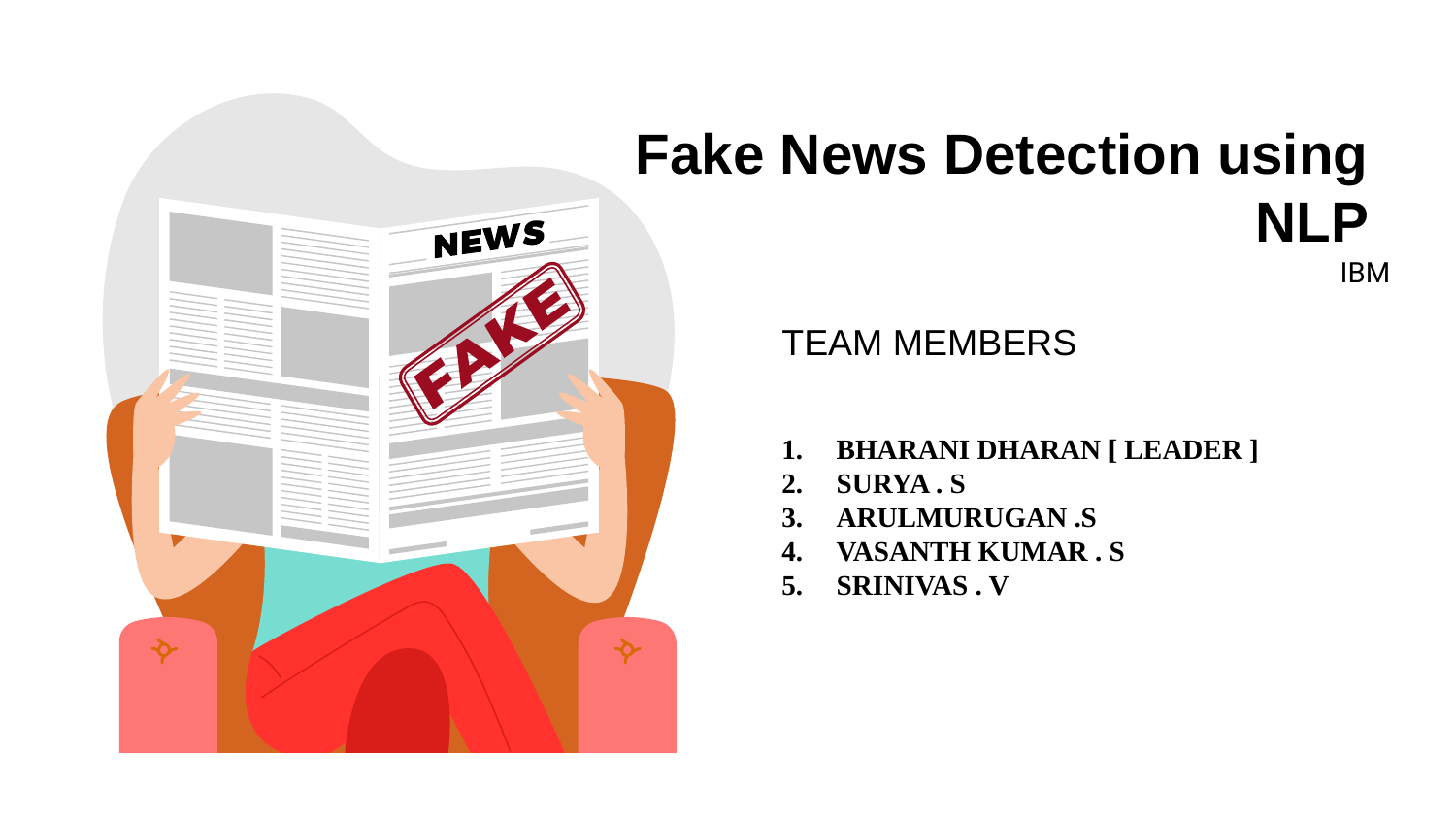

# Fake News Detection using NLP

IBM
TEAM MEMBERS

BHARANI DHARAN [ LEADER ]
SURYA . S
ARULMURUGAN .S
VASANTH KUMAR . S
SRINIVAS . V